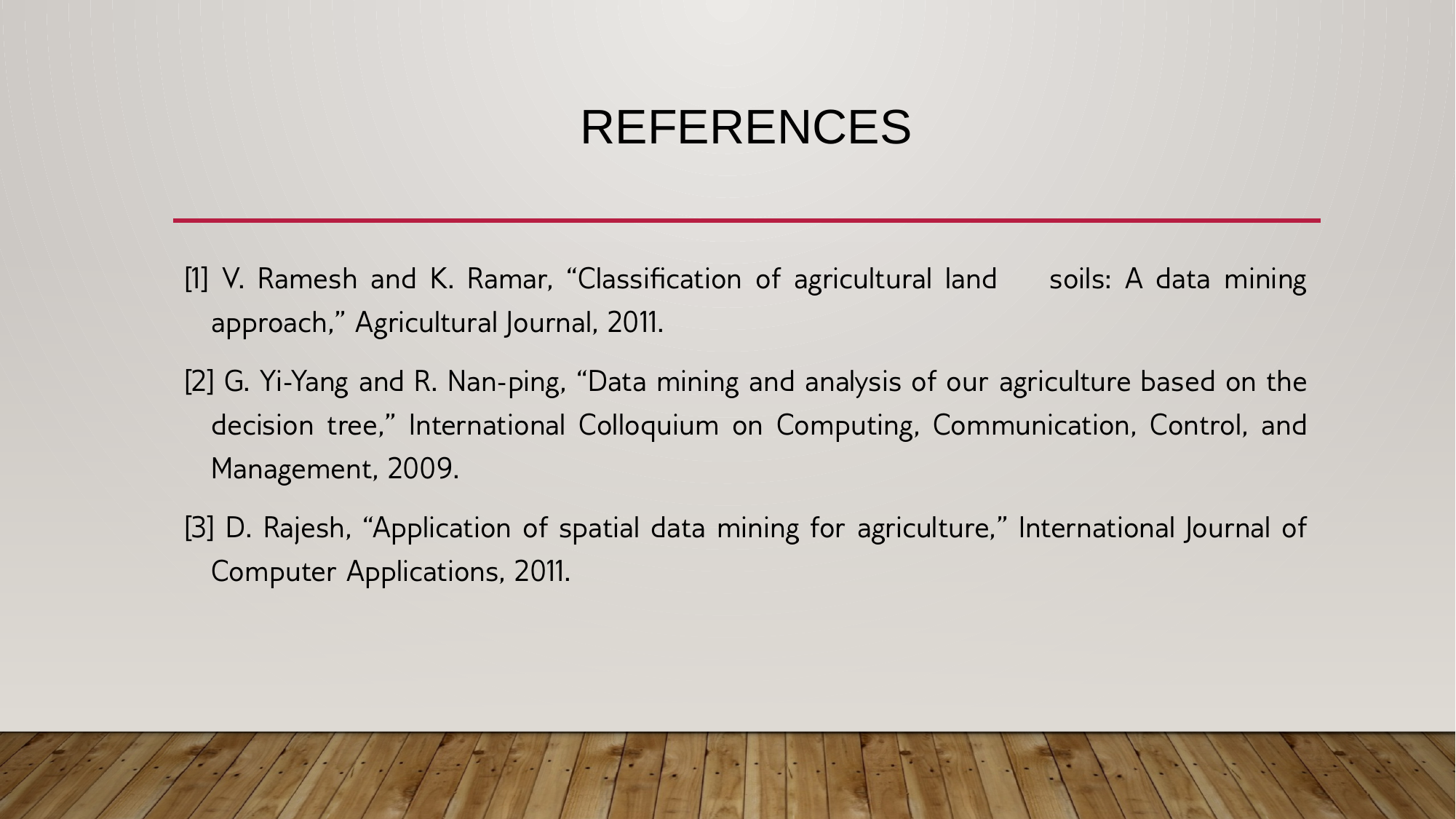

# References
[1] V. Ramesh and K. Ramar, “Classification of agricultural land    soils: A data mining approach,” Agricultural Journal, 2011.
[2] G. Yi-Yang and R. Nan-ping, “Data mining and analysis of our agriculture based on the decision tree,” International Colloquium on Computing, Communication, Control, and Management, 2009.
[3] D. Rajesh, “Application of spatial data mining for agriculture,” International Journal of Computer Applications, 2011.